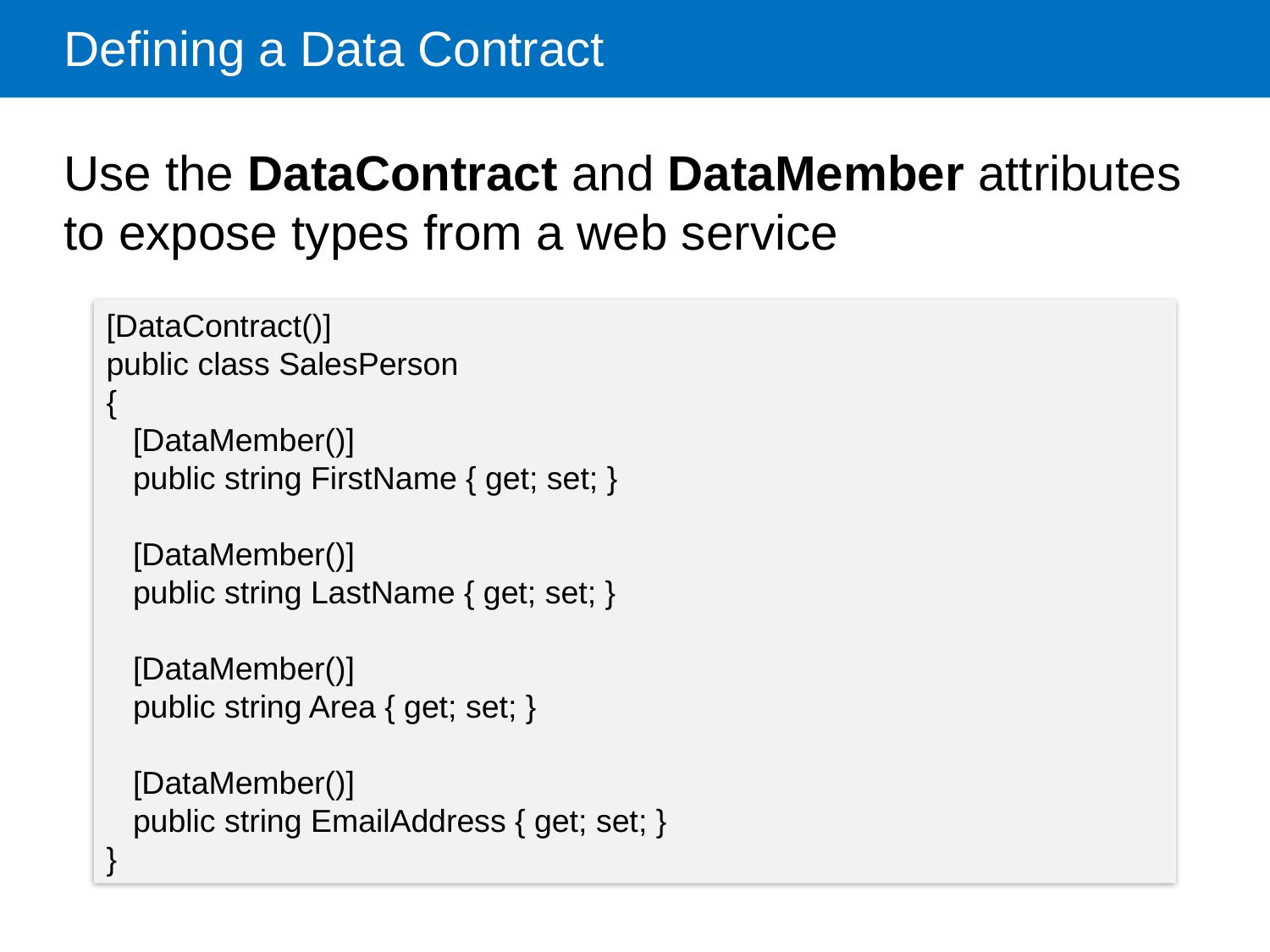

# Defining a Data Contract
Use the DataContract and DataMember attributes to expose types from a web service

[DataContract()]
public class SalesPerson
{
   [DataMember()]
   public string FirstName { get; set; }

   [DataMember()]
   public string LastName { get; set; }

   [DataMember()]
   public string Area { get; set; }

   [DataMember()]
   public string EmailAddress { get; set; }
}